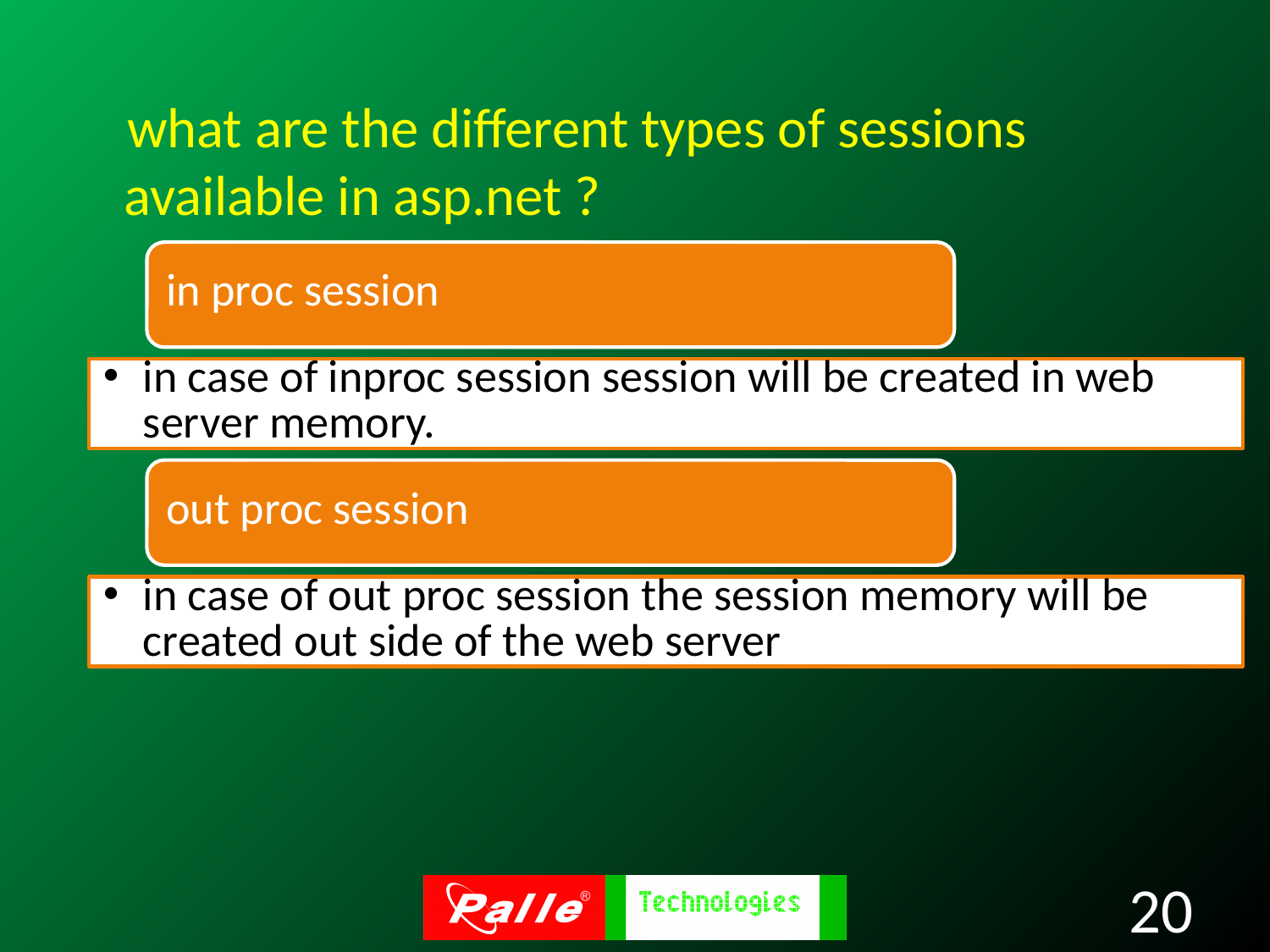

what are the different types of sessions available in asp.net ?
in proc session
out proc session
in case of inproc session session will be created in web server memory.
in case of out proc session the session memory will be created out side of the web server
20